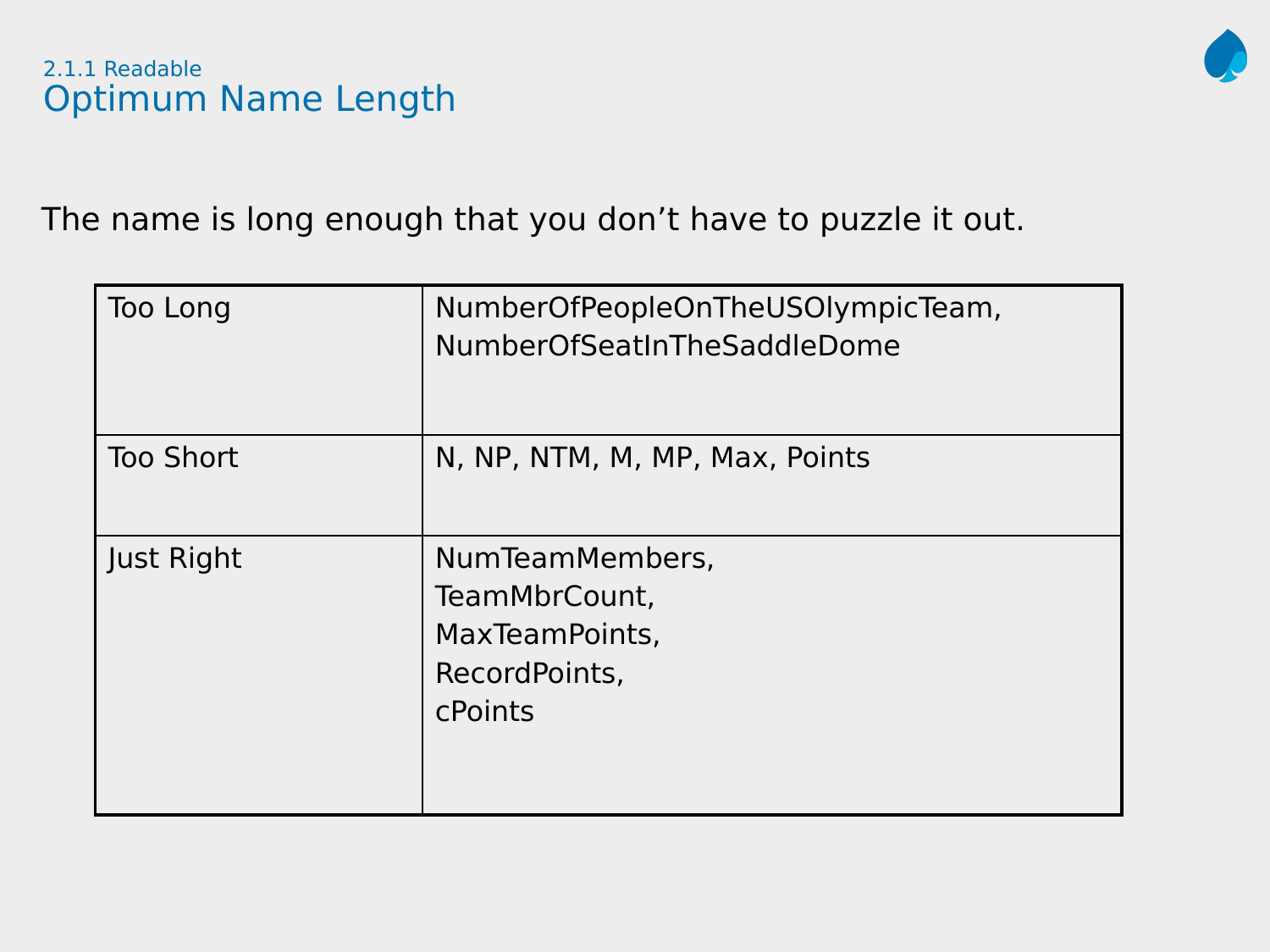

# 2.1.1 Readable Optimum Name Length
The name is long enough that you don’t have to puzzle it out.

| Too Long | NumberOfPeopleOnTheUSOlympicTeam, NumberOfSeatInTheSaddleDome |
| --- | --- |
| Too Short | N, NP, NTM, M, MP, Max, Points |
| Just Right | NumTeamMembers, TeamMbrCount, MaxTeamPoints, RecordPoints, cPoints |